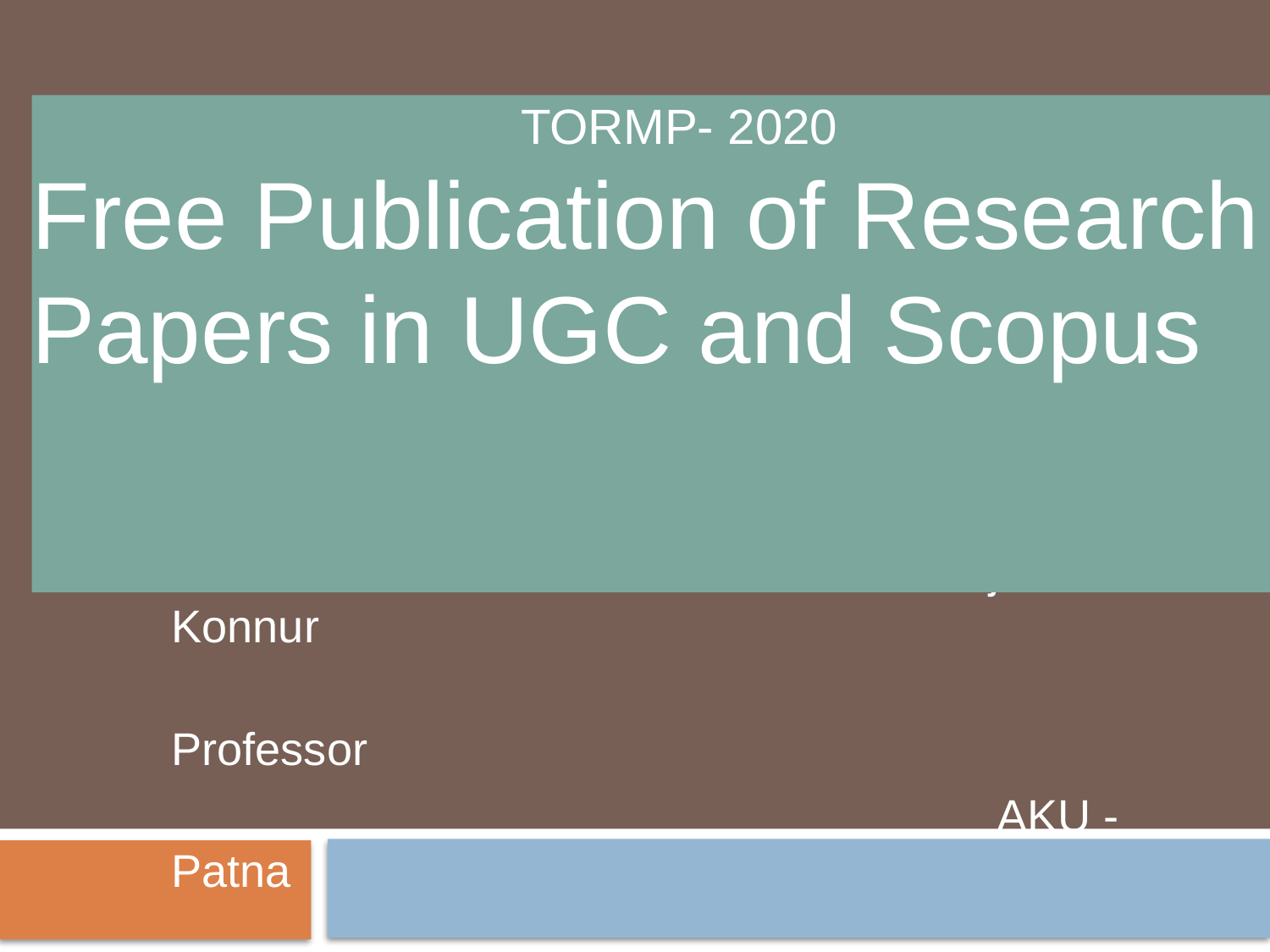

TORMP- 2020
Free Publication of Research Papers in UGC and Scopus
                                                       Dr Rajesh G Konnur
                                                                     Professor
                                                                 AKU - Patna